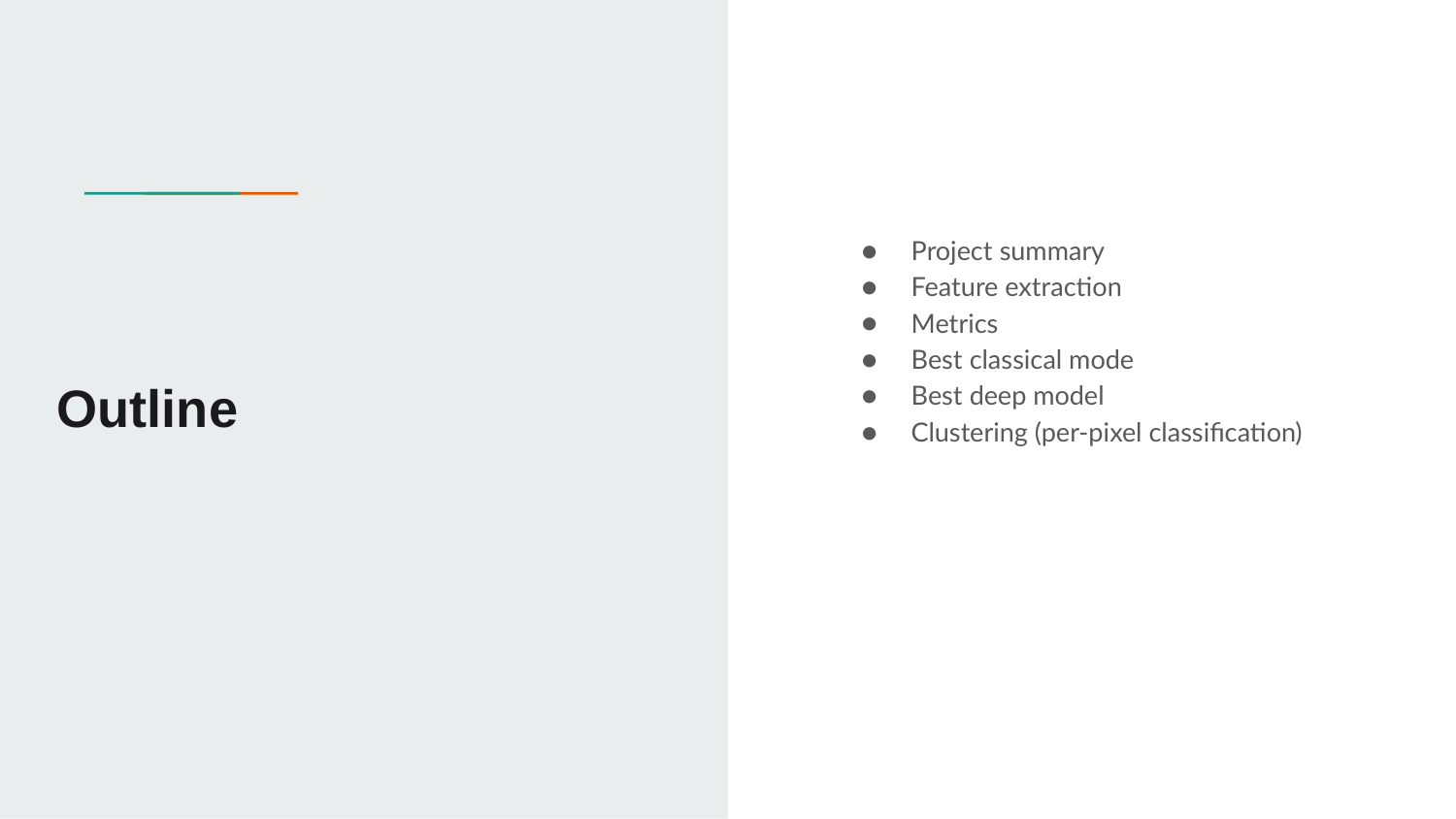

Project summary
Feature extraction
Metrics
Best classical mode
Best deep model
Clustering (per-pixel classification)

# Outline